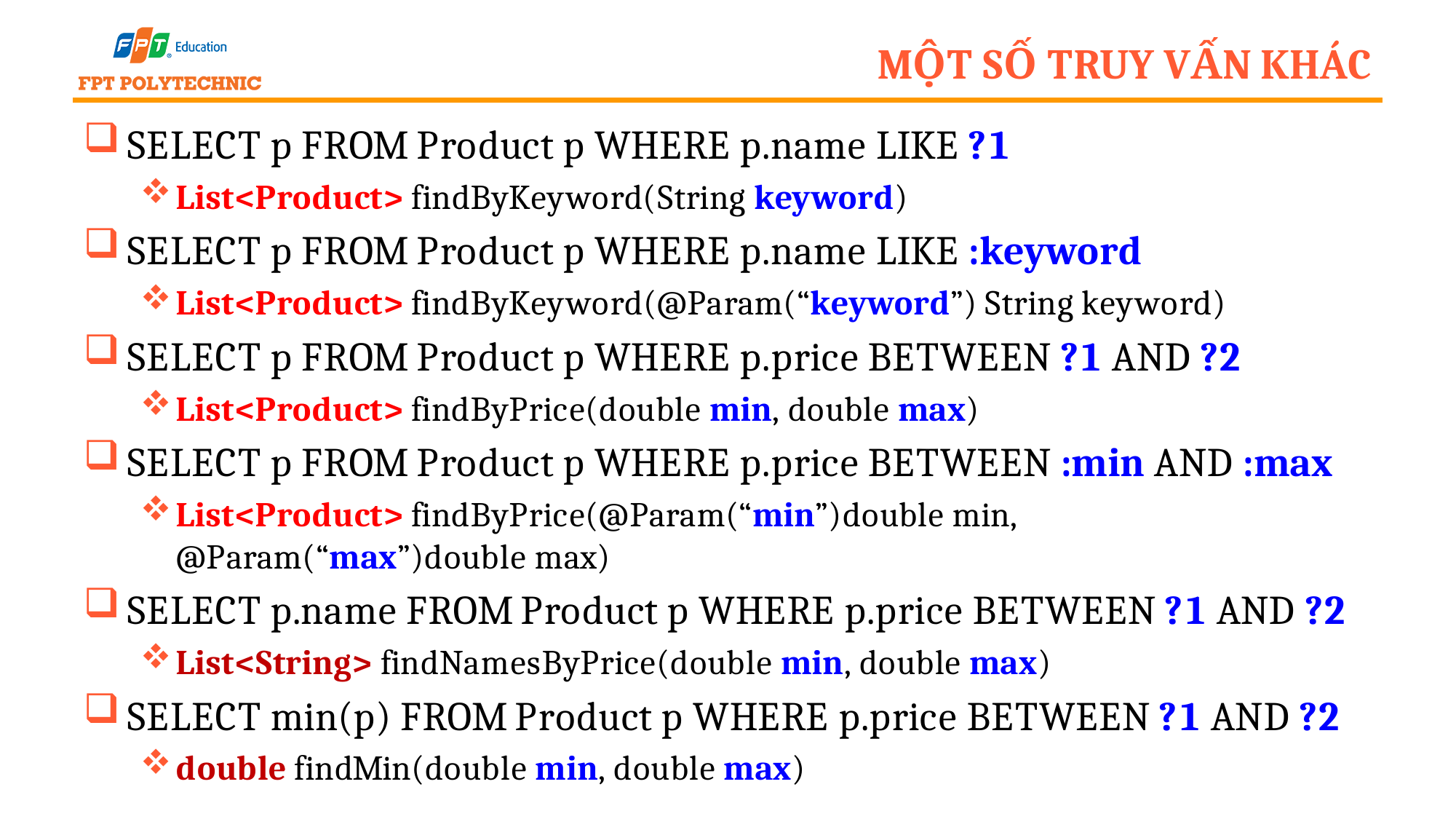

# Một số truy vấn khác
SELECT p FROM Product p WHERE p.name LIKE ?1
List<Product> findByKeyword(String keyword)
SELECT p FROM Product p WHERE p.name LIKE :keyword
List<Product> findByKeyword(@Param(“keyword”) String keyword)
SELECT p FROM Product p WHERE p.price BETWEEN ?1 AND ?2
List<Product> findByPrice(double min, double max)
SELECT p FROM Product p WHERE p.price BETWEEN :min AND :max
List<Product> findByPrice(@Param(“min”)double min, @Param(“max”)double max)
SELECT p.name FROM Product p WHERE p.price BETWEEN ?1 AND ?2
List<String> findNamesByPrice(double min, double max)
SELECT min(p) FROM Product p WHERE p.price BETWEEN ?1 AND ?2
double findMin(double min, double max)